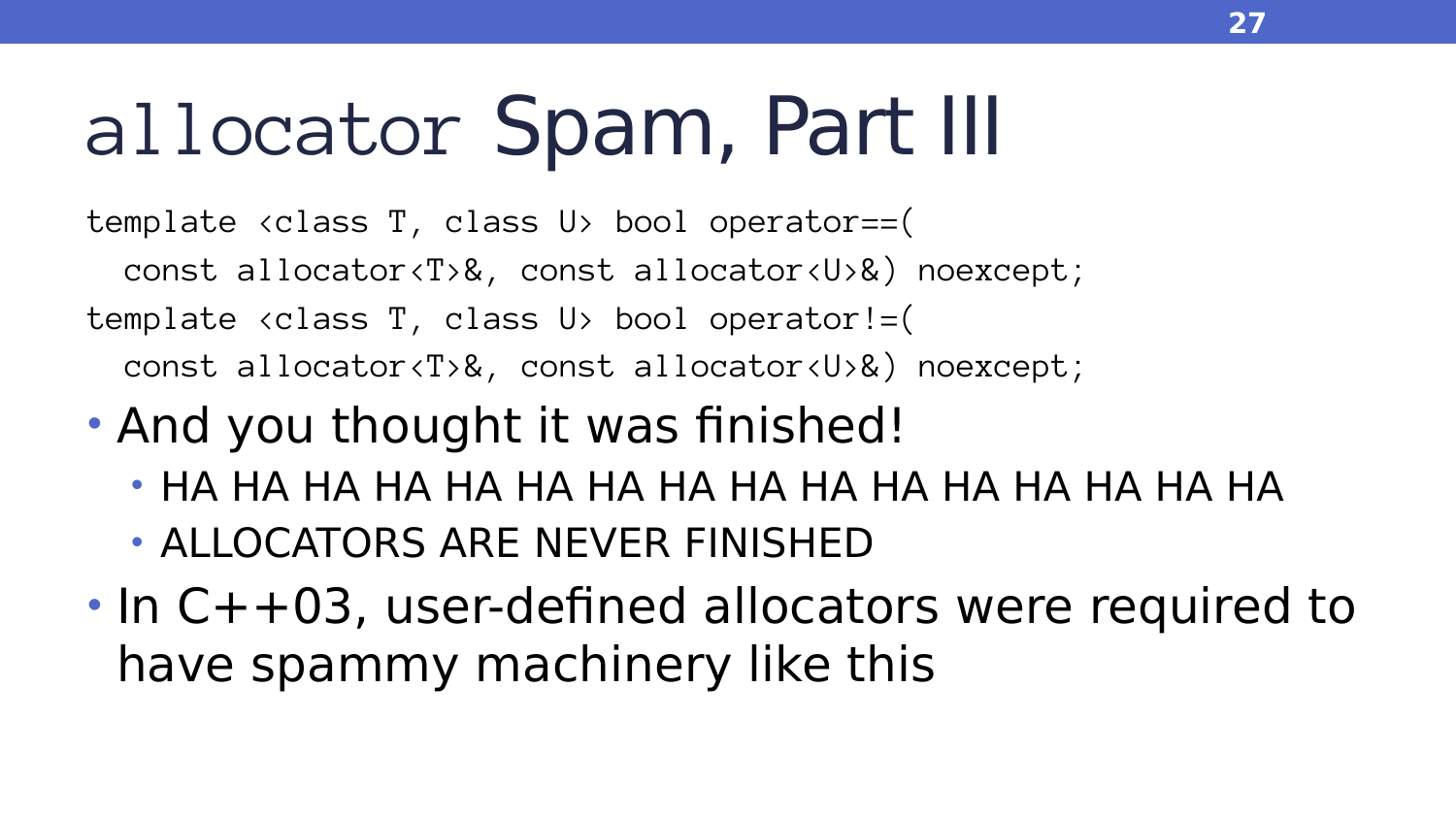

27
# allocator Spam, Part III
template <class T, class U> bool operator==(
  const allocator<T>&, const allocator<U>&) noexcept;
template <class T, class U> bool operator!=(
  const allocator<T>&, const allocator<U>&) noexcept;
And you thought it was finished!
HA HA HA HA HA HA HA HA HA HA HA HA HA HA HA HA
ALLOCATORS ARE NEVER FINISHED
In C++03, user-defined allocators were required to have spammy machinery like this